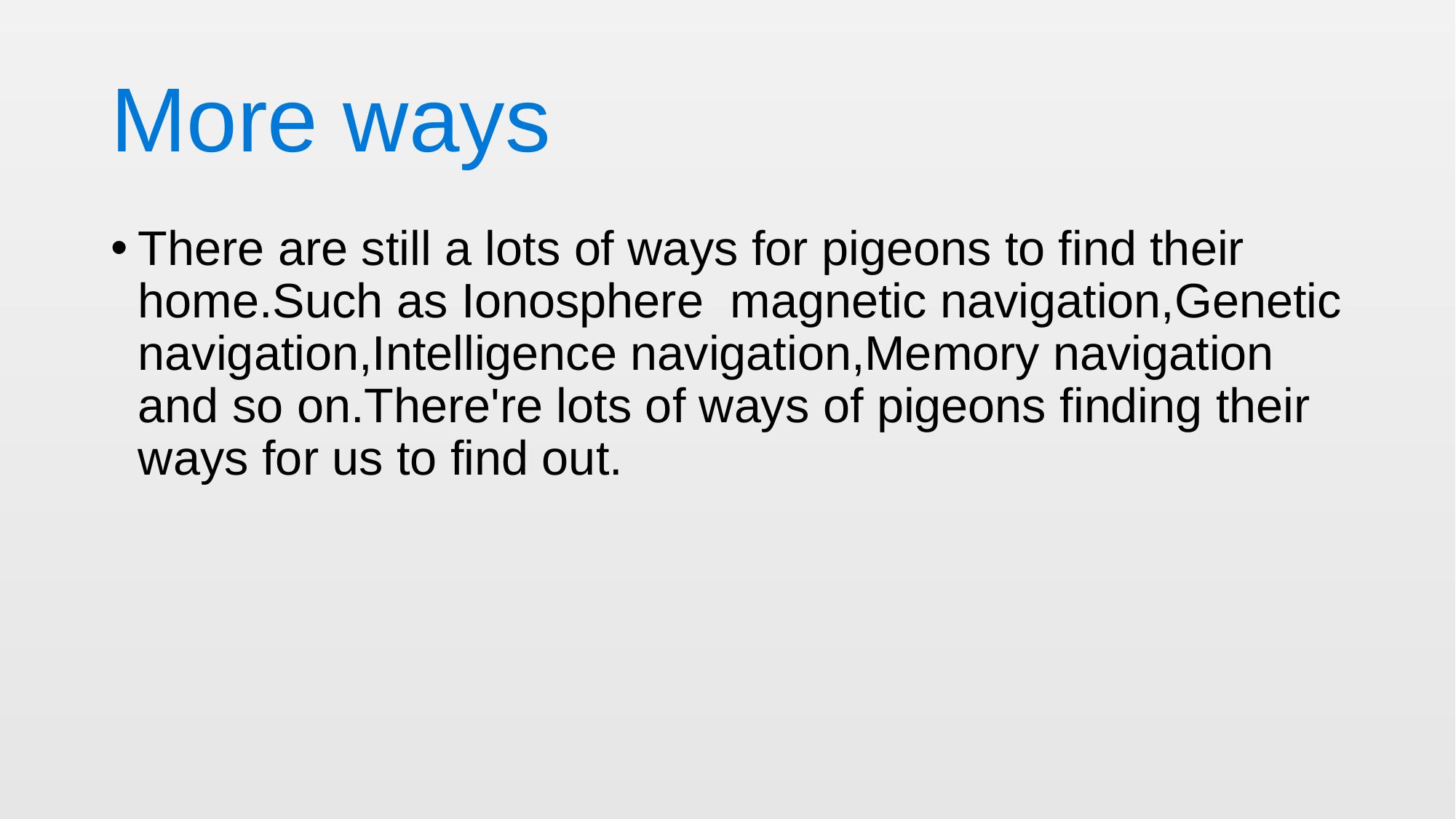

# More ways
There are still a lots of ways for pigeons to find their home.Such as Ionosphere  magnetic navigation,Genetic navigation,Intelligence navigation,Memory navigation and so on.There're lots of ways of pigeons finding their ways for us to find out.